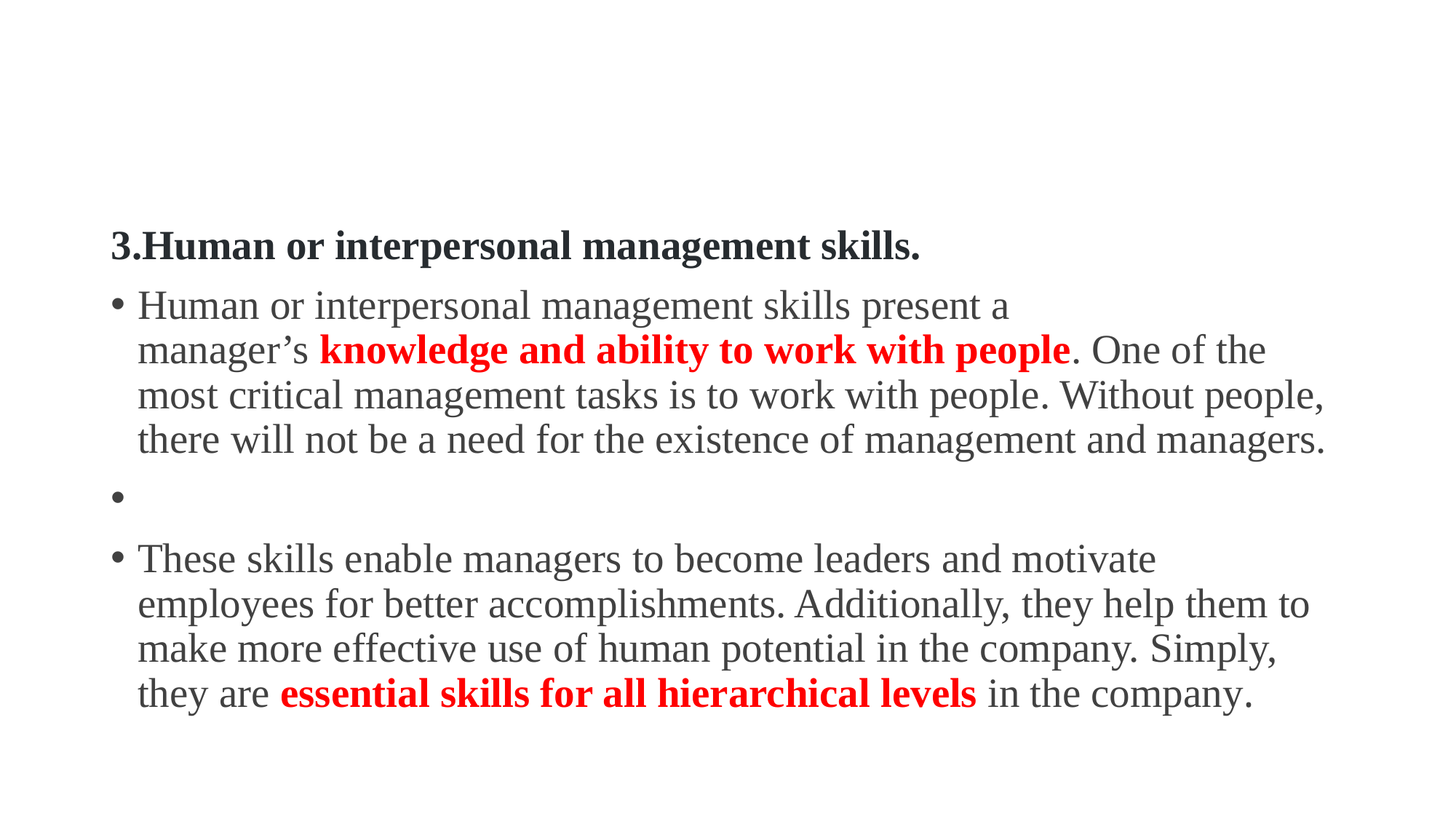

#
3.Human or interpersonal management skills.
Human or interpersonal management skills present a manager’s knowledge and ability to work with people. One of the most critical management tasks is to work with people. Without people, there will not be a need for the existence of management and managers.

These skills enable managers to become leaders and motivate employees for better accomplishments. Additionally, they help them to make more effective use of human potential in the company. Simply, they are essential skills for all hierarchical levels in the company.